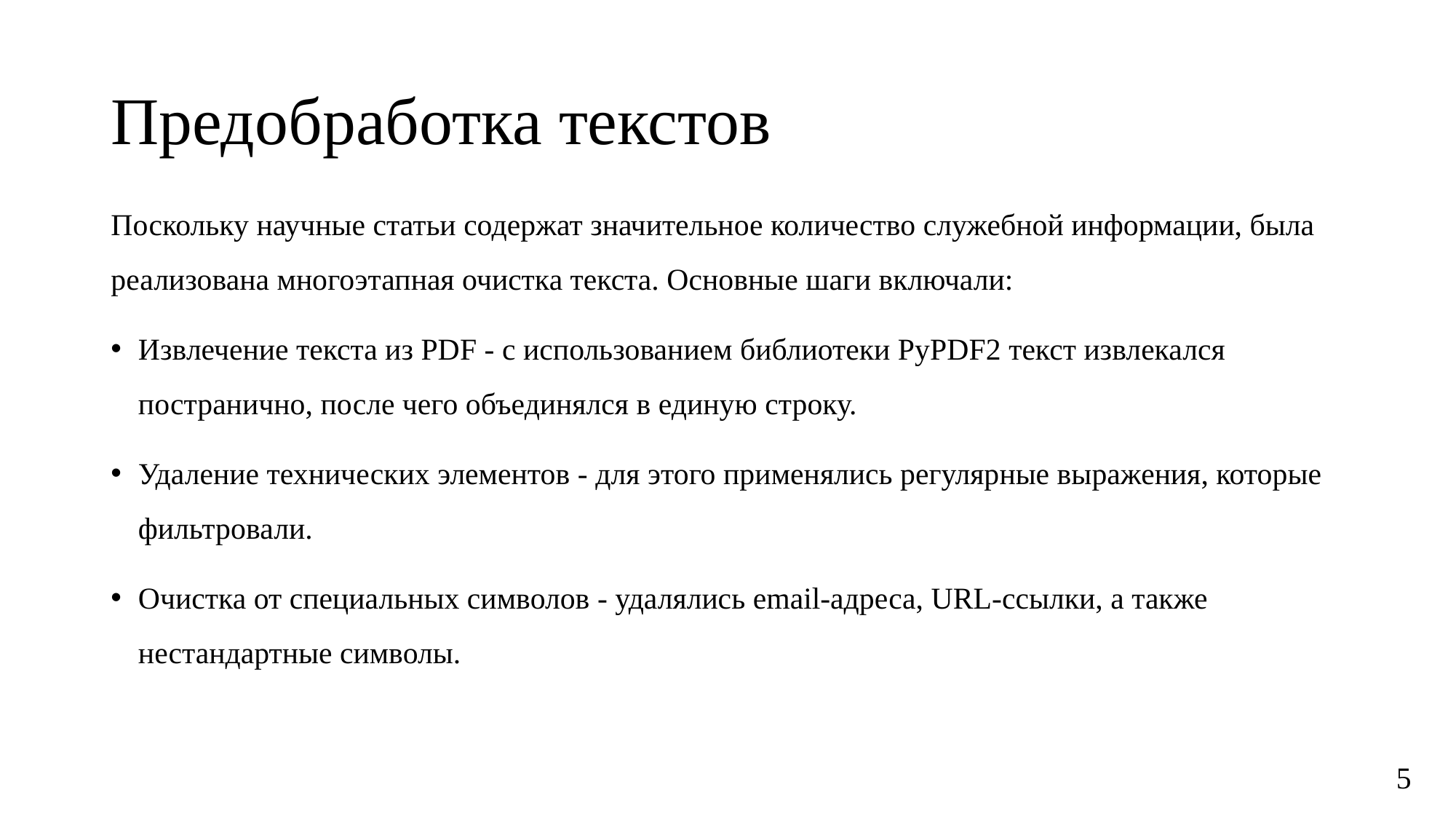

# Предобработка текстов
Поскольку научные статьи содержат значительное количество служебной информации, была реализована многоэтапная очистка текста. Основные шаги включали:
Извлечение текста из PDF - с использованием библиотеки PyPDF2 текст извлекался постранично, после чего объединялся в единую строку.
Удаление технических элементов - для этого применялись регулярные выражения, которые фильтровали.
Очистка от специальных символов - удалялись email-адреса, URL-ссылки, а также нестандартные символы.
5